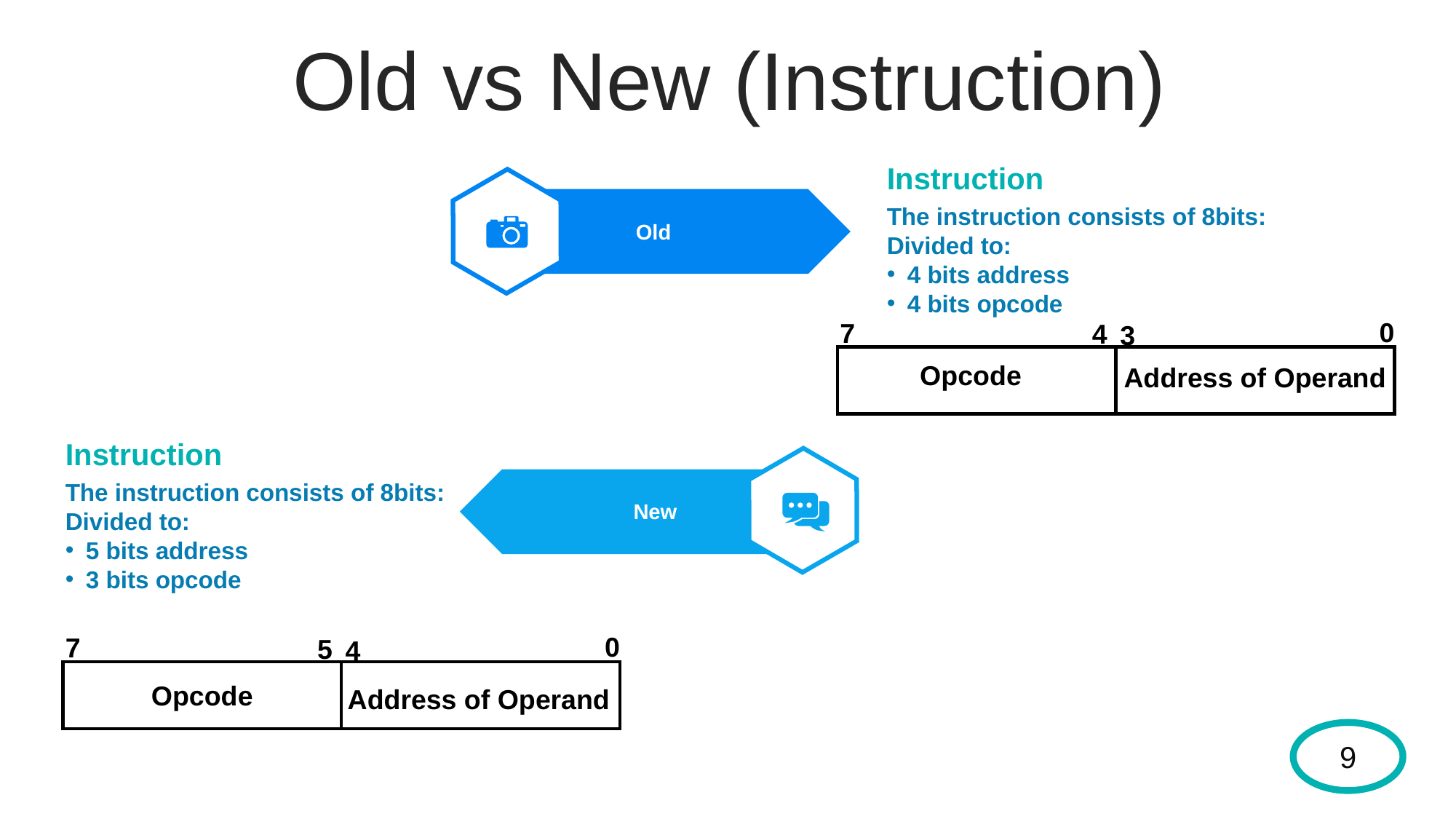

Old vs New (Instruction)
Instruction
The instruction consists of 8bits:
Divided to:
4 bits address
4 bits opcode

Old

0
7
4
3

 Opcode
Address of Operand
Instruction
The instruction consists of 8bits:
Divided to:
5 bits address
3 bits opcode

New

0
7
5
4

Opcode
Address of Operand
9